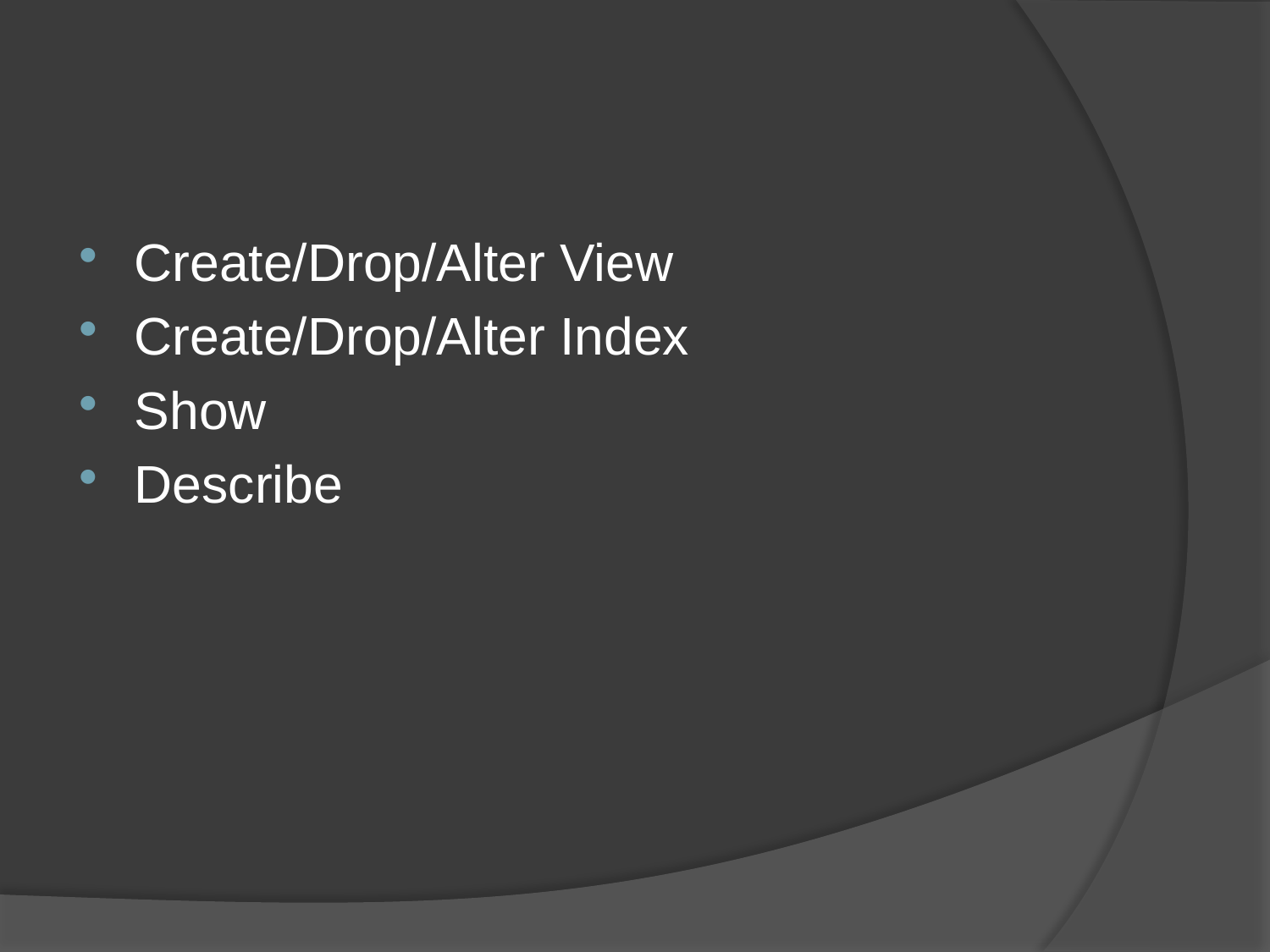

#
Create/Drop/Alter View
Create/Drop/Alter Index
Show
Describe